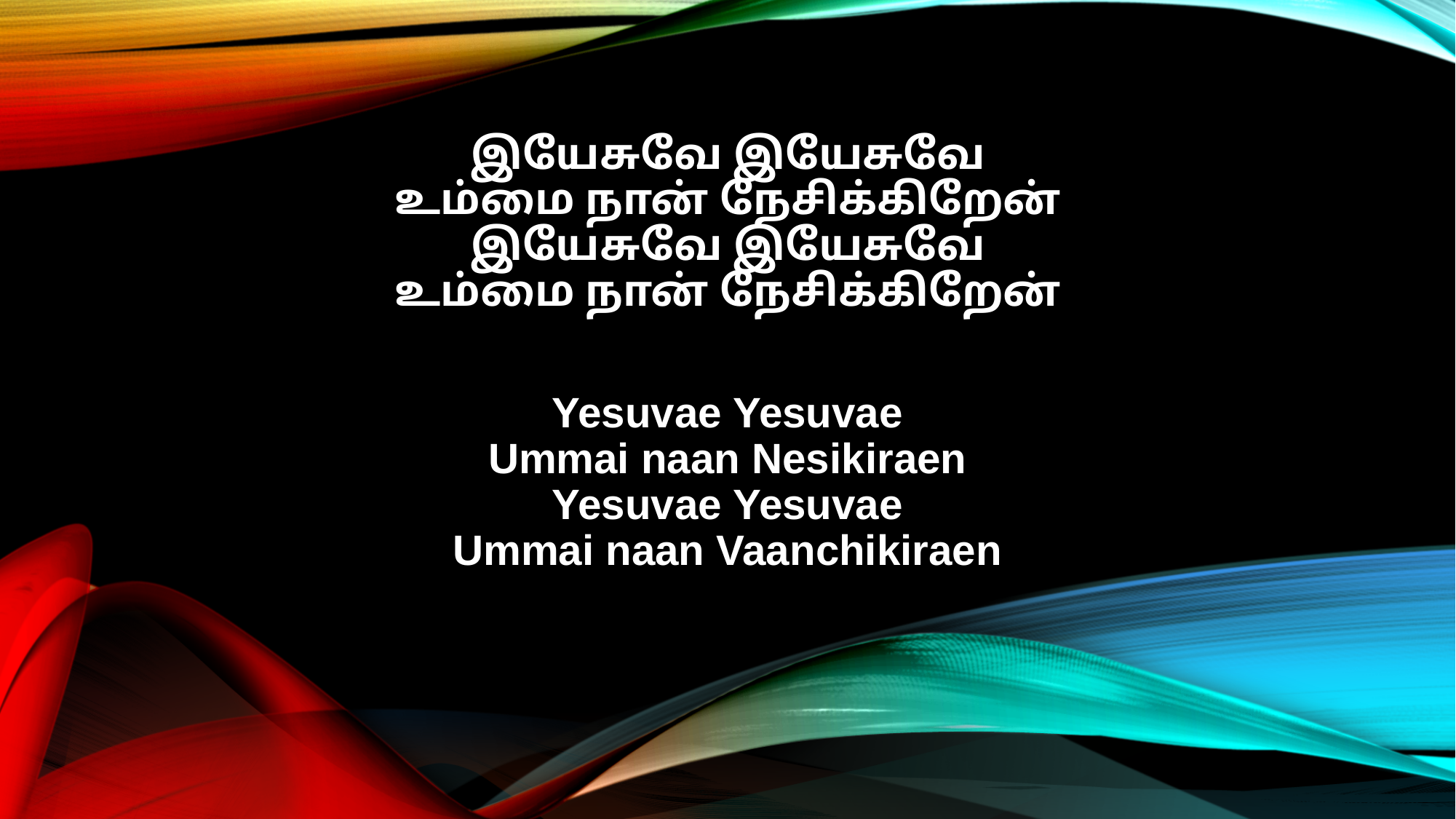

இயேசுவே இயேசுவே
உம்மை நான் நேசிக்கிறேன்
இயேசுவே இயேசுவே
உம்மை நான் நேசிக்கிறேன்

Yesuvae Yesuvae
Ummai naan Nesikiraen
Yesuvae Yesuvae
Ummai naan Vaanchikiraen